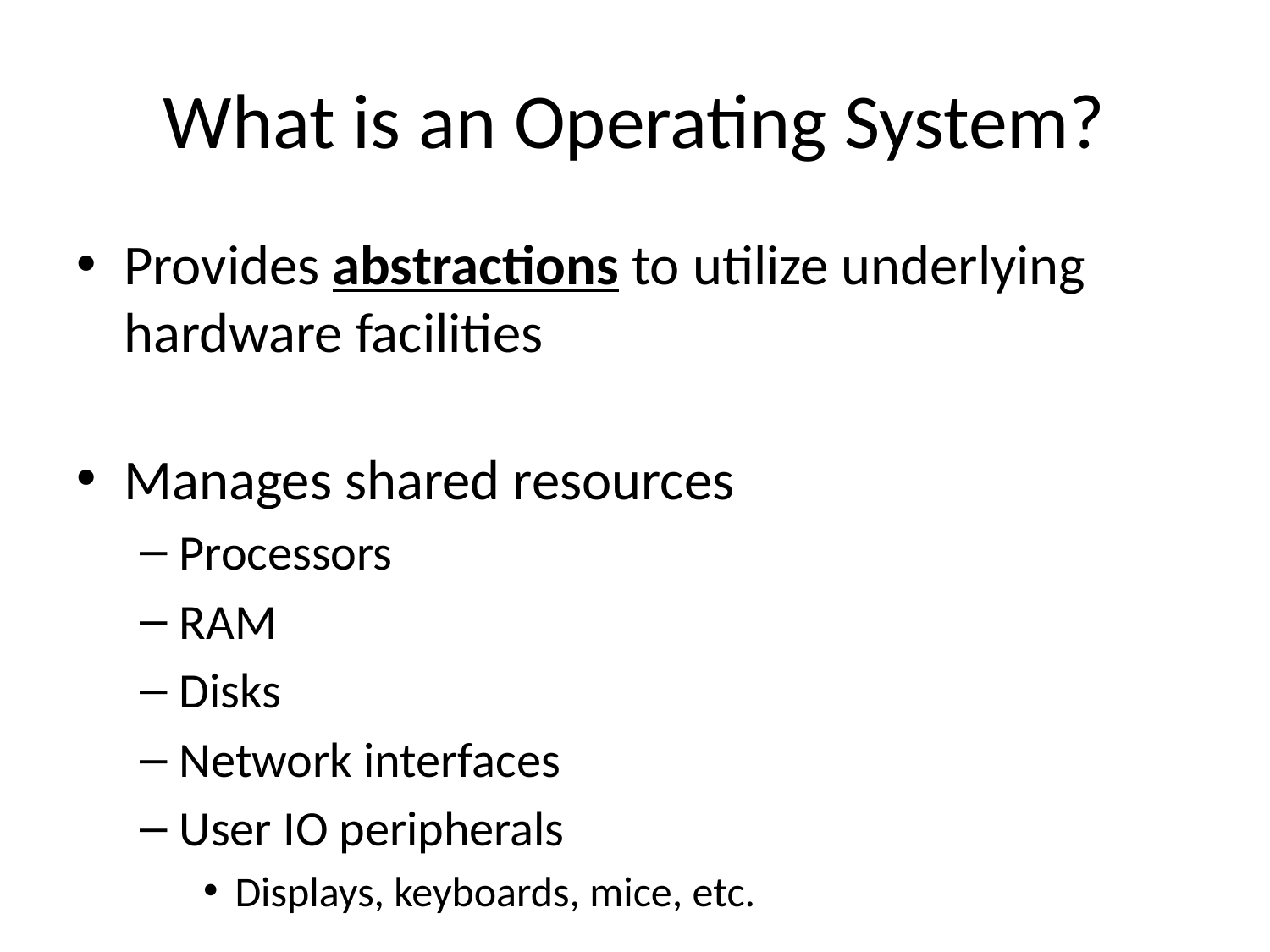

# What is an Operating System?
Provides abstractions to utilize underlying hardware facilities
Manages shared resources
Processors
RAM
Disks
Network interfaces
User IO peripherals
Displays, keyboards, mice, etc.